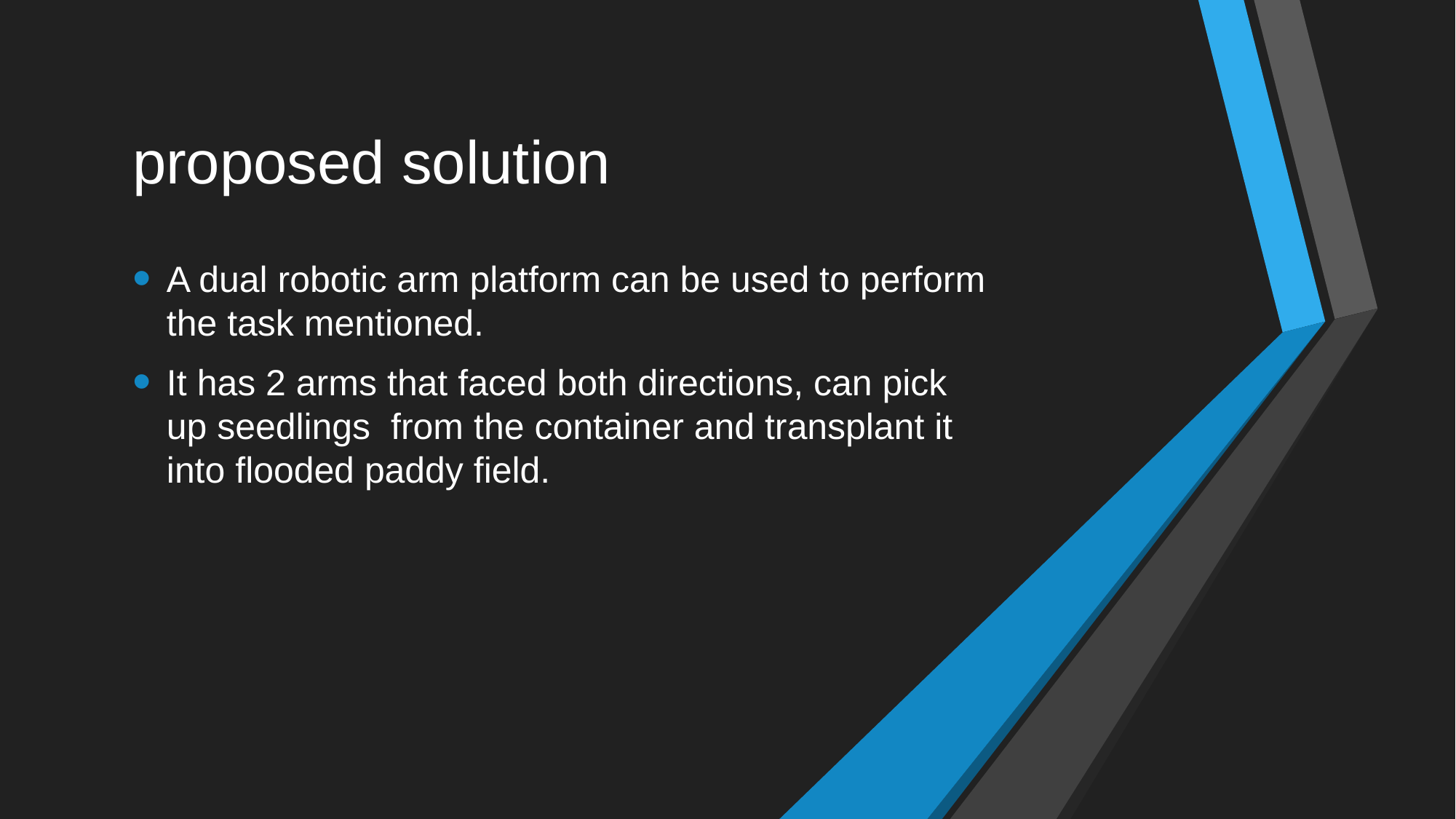

# proposed solution
A dual robotic arm platform can be used to perform the task mentioned.
It has 2 arms that faced both directions, can pick up seedlings  from the container and transplant it into flooded paddy field.